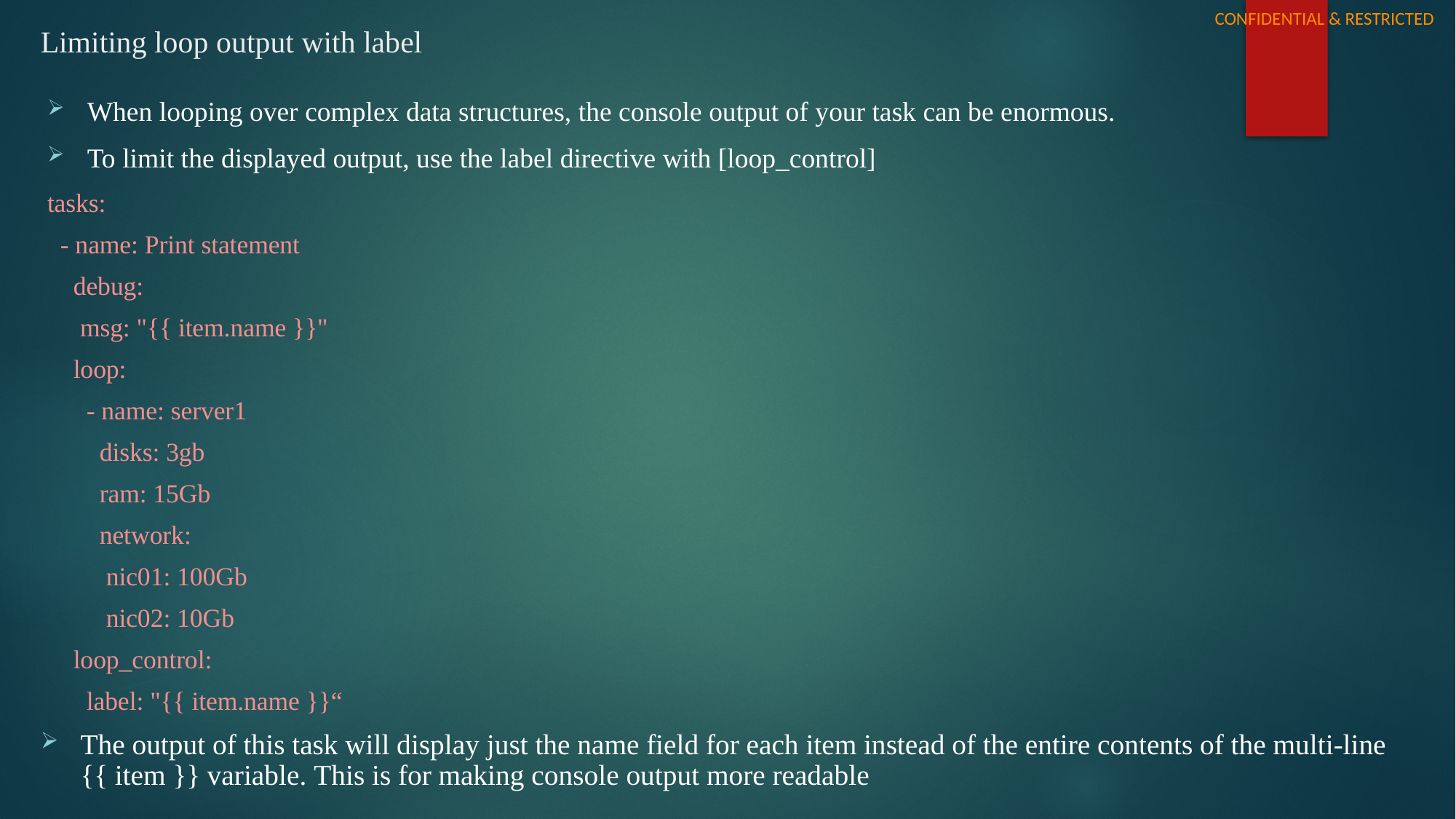

# Limiting loop output with label
When looping over complex data structures, the console output of your task can be enormous.
To limit the displayed output, use the label directive with [loop_control]
tasks:
   - name: Print statement
     debug:
      msg: "{{ item.name }}"
     loop:
       - name: server1
         disks: 3gb
         ram: 15Gb
         network:
          nic01: 100Gb
          nic02: 10Gb
     loop_control:
       label: "{{ item.name }}“
The output of this task will display just the name field for each item instead of the entire contents of the multi-line {{ item }} variable. This is for making console output more readable